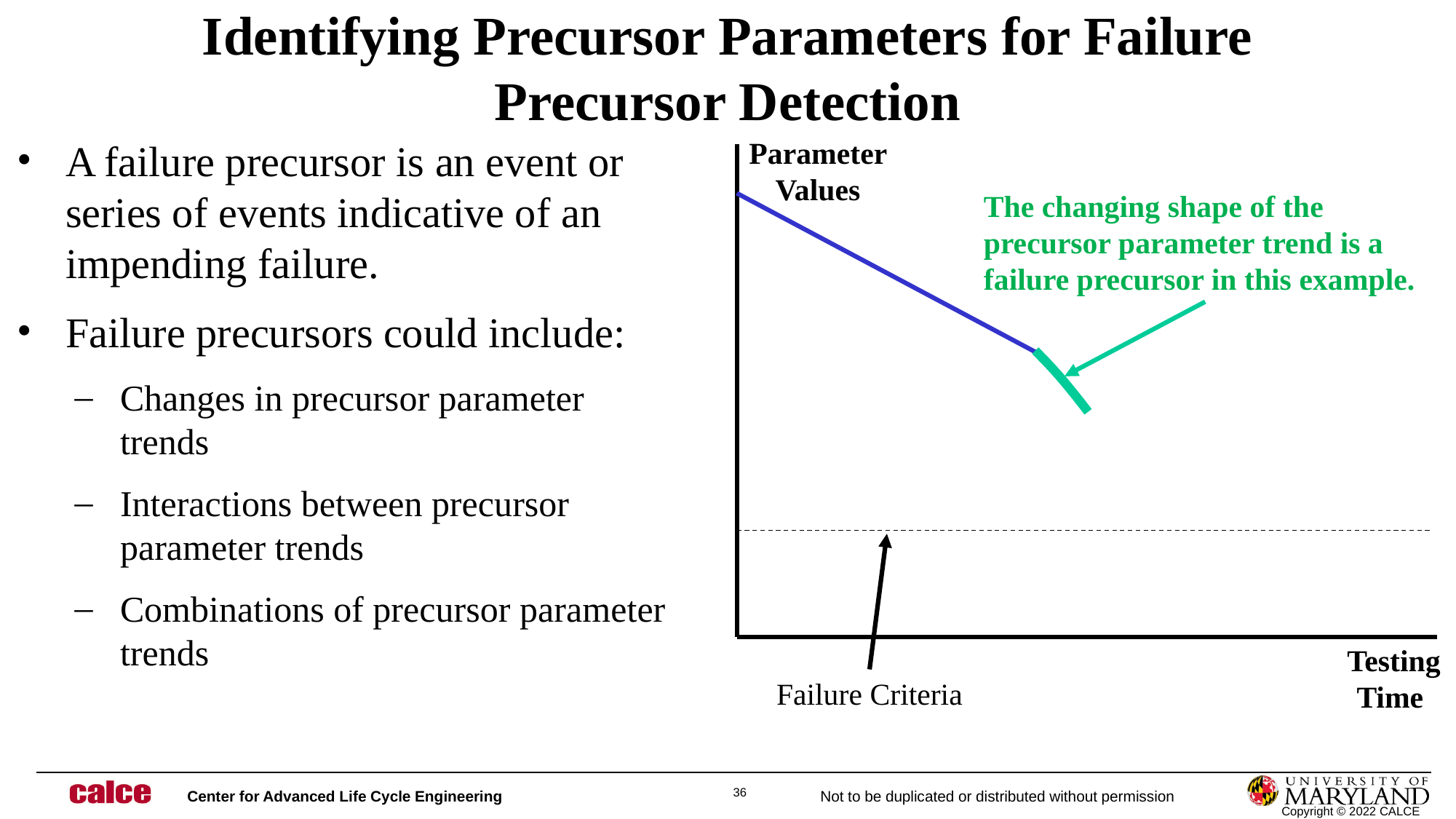

# Identifying Precursor Parameters for Failure Precursor Detection
A failure precursor is an event or series of events indicative of an impending failure.
Failure precursors could include:
Changes in precursor parameter trends
Interactions between precursor parameter trends
Combinations of precursor parameter trends
Parameter Values
The changing shape of the precursor parameter trend is a failure precursor in this example.

Testing Time
Failure Criteria